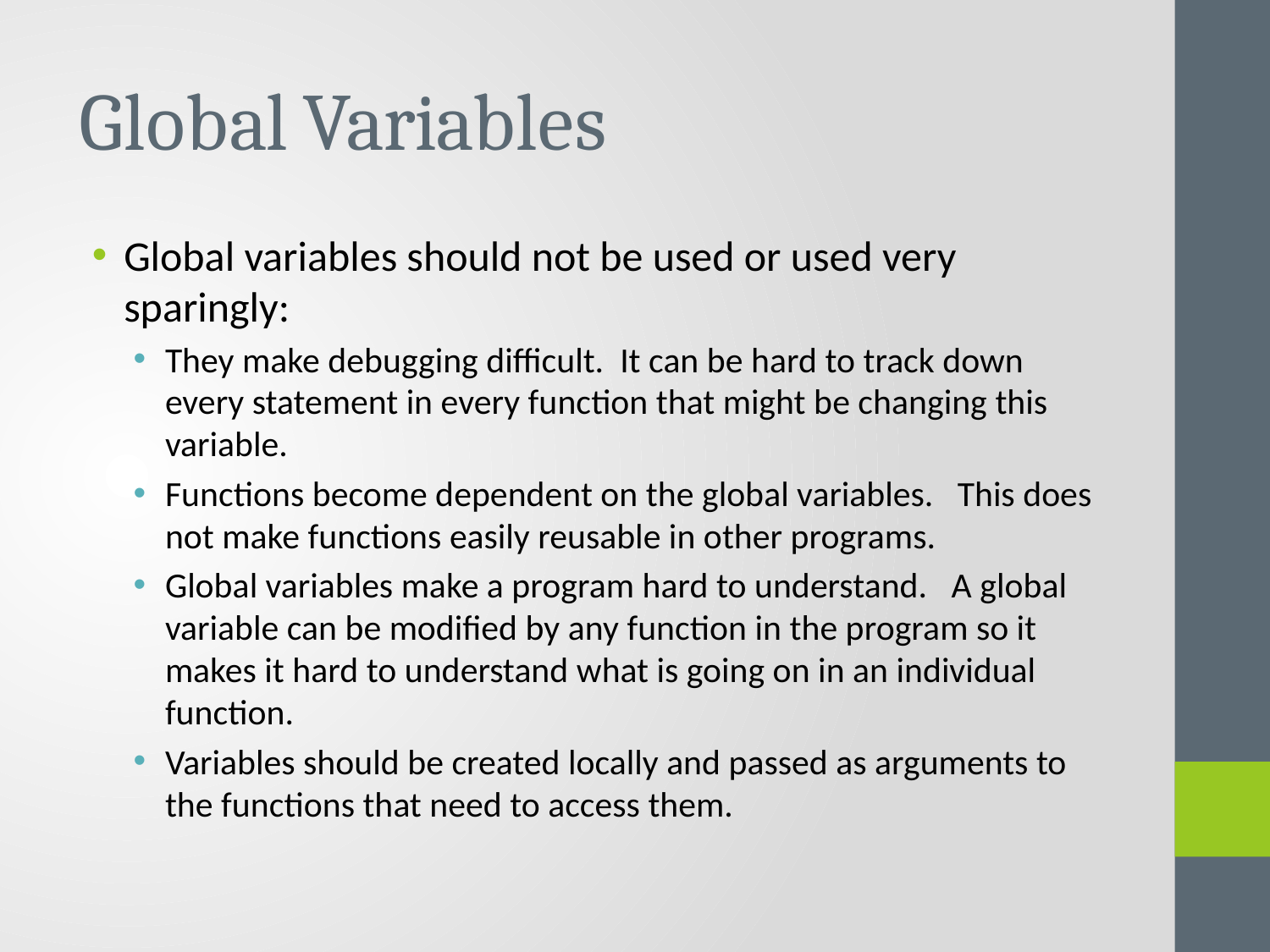

# Global Variables
Global variables should not be used or used very sparingly:
They make debugging difficult.  It can be hard to track down every statement in every function that might be changing this variable.
Functions become dependent on the global variables.   This does not make functions easily reusable in other programs.
Global variables make a program hard to understand.   A global variable can be modified by any function in the program so it makes it hard to understand what is going on in an individual function.
Variables should be created locally and passed as arguments to the functions that need to access them.